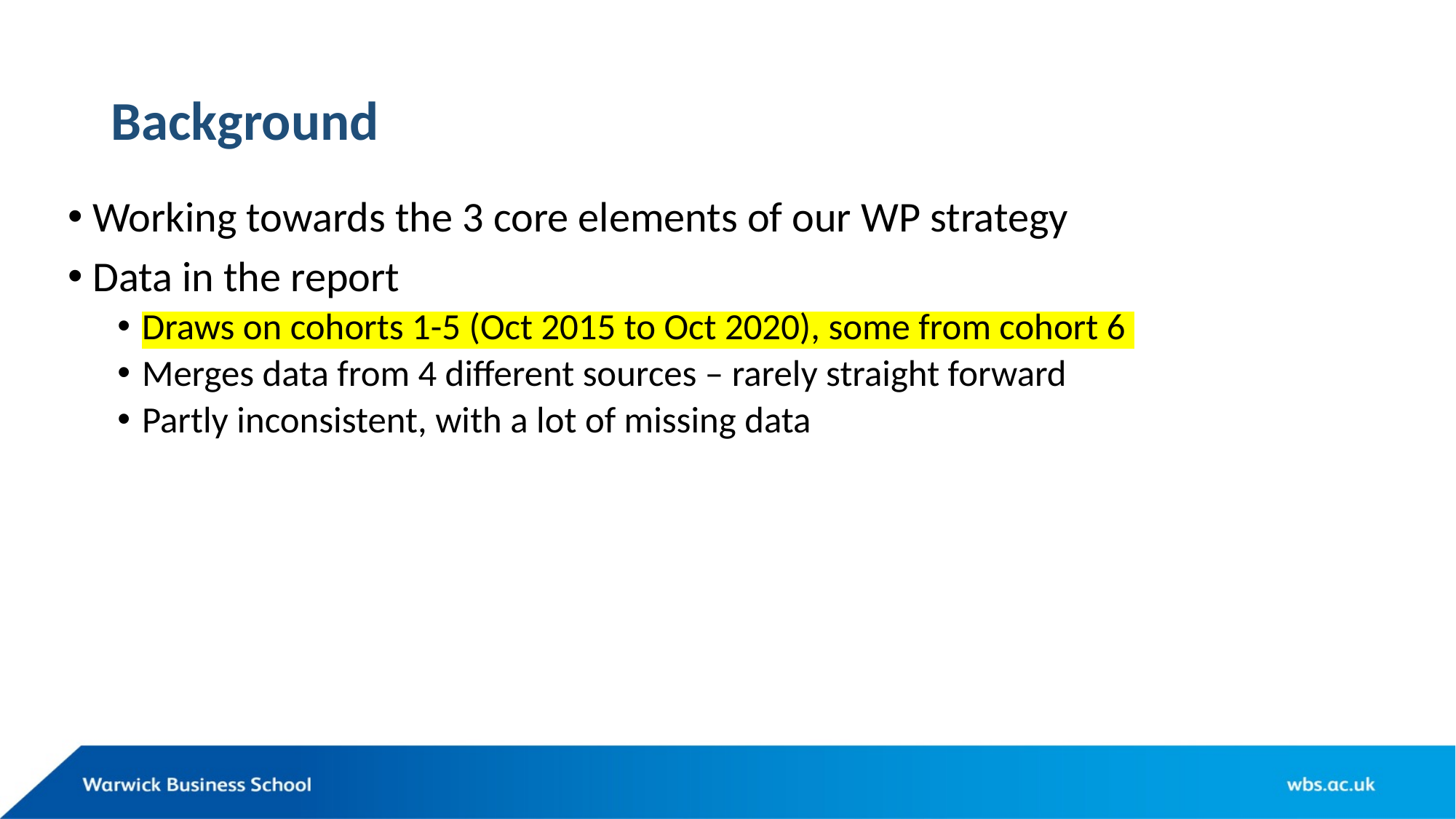

# Background
Working towards the 3 core elements of our WP strategy
Data in the report
Draws on cohorts 1-5 (Oct 2015 to Oct 2020), some from cohort 6
Merges data from 4 different sources – rarely straight forward
Partly inconsistent, with a lot of missing data